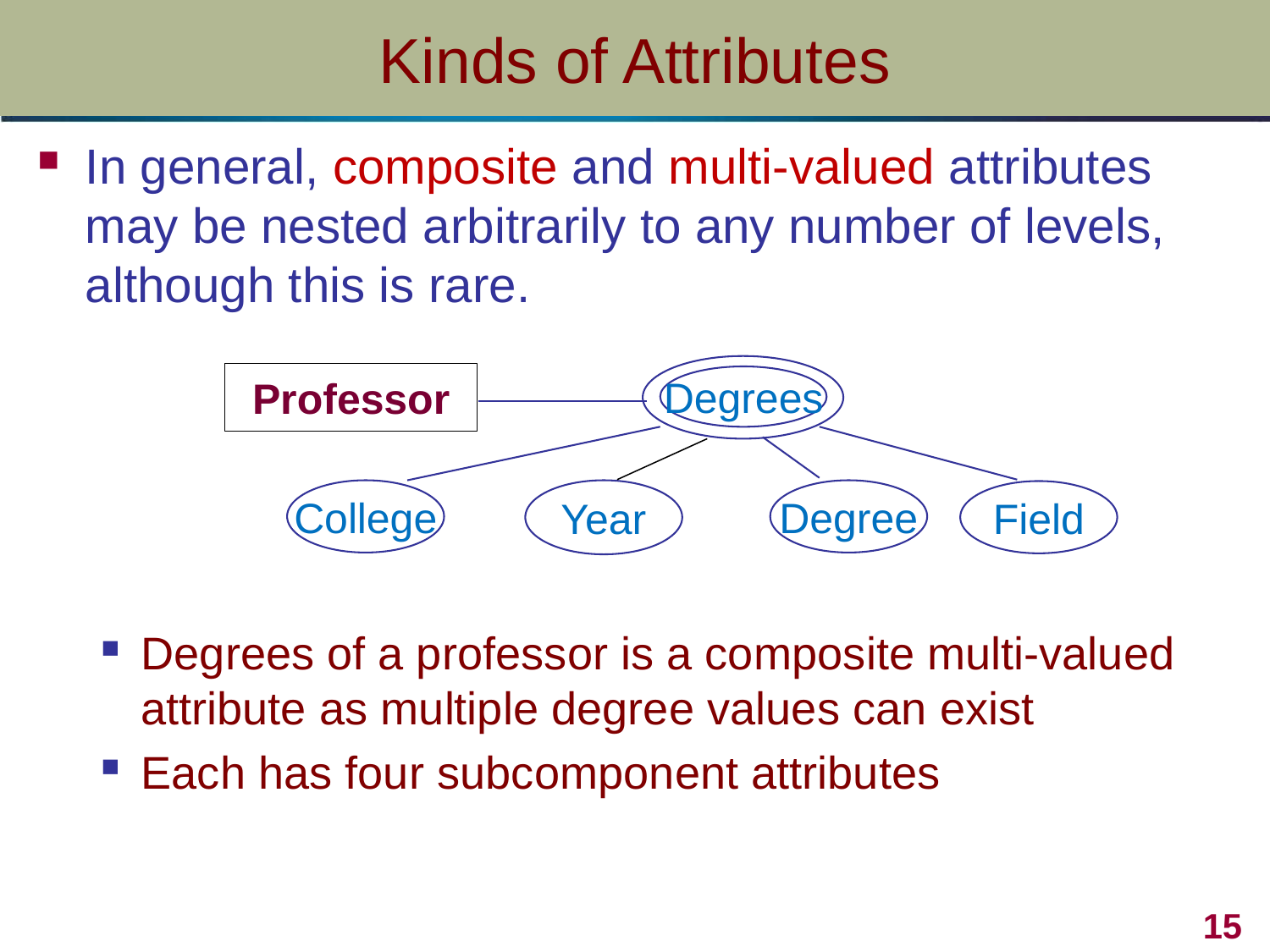

# Kinds of Attributes
In general, composite and multi-valued attributes may be nested arbitrarily to any number of levels, although this is rare.

Professor
Degrees

College
Year
Degree
Field
Degrees of a professor is a composite multi-valued attribute as multiple degree values can exist
Each has four subcomponent attributes
15